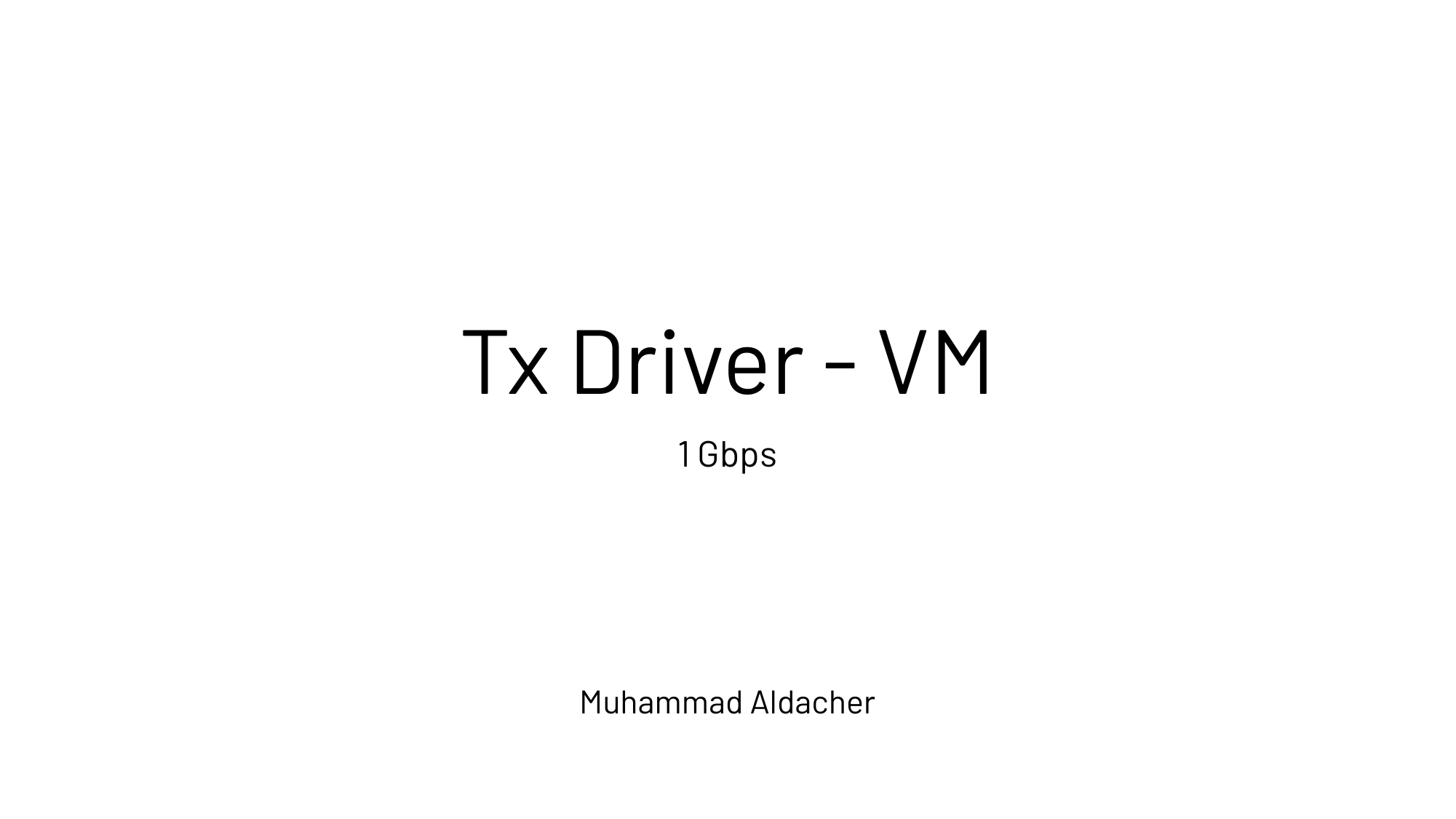

# Tx Driver - VM
1 Gbps

Muhammad Aldacher